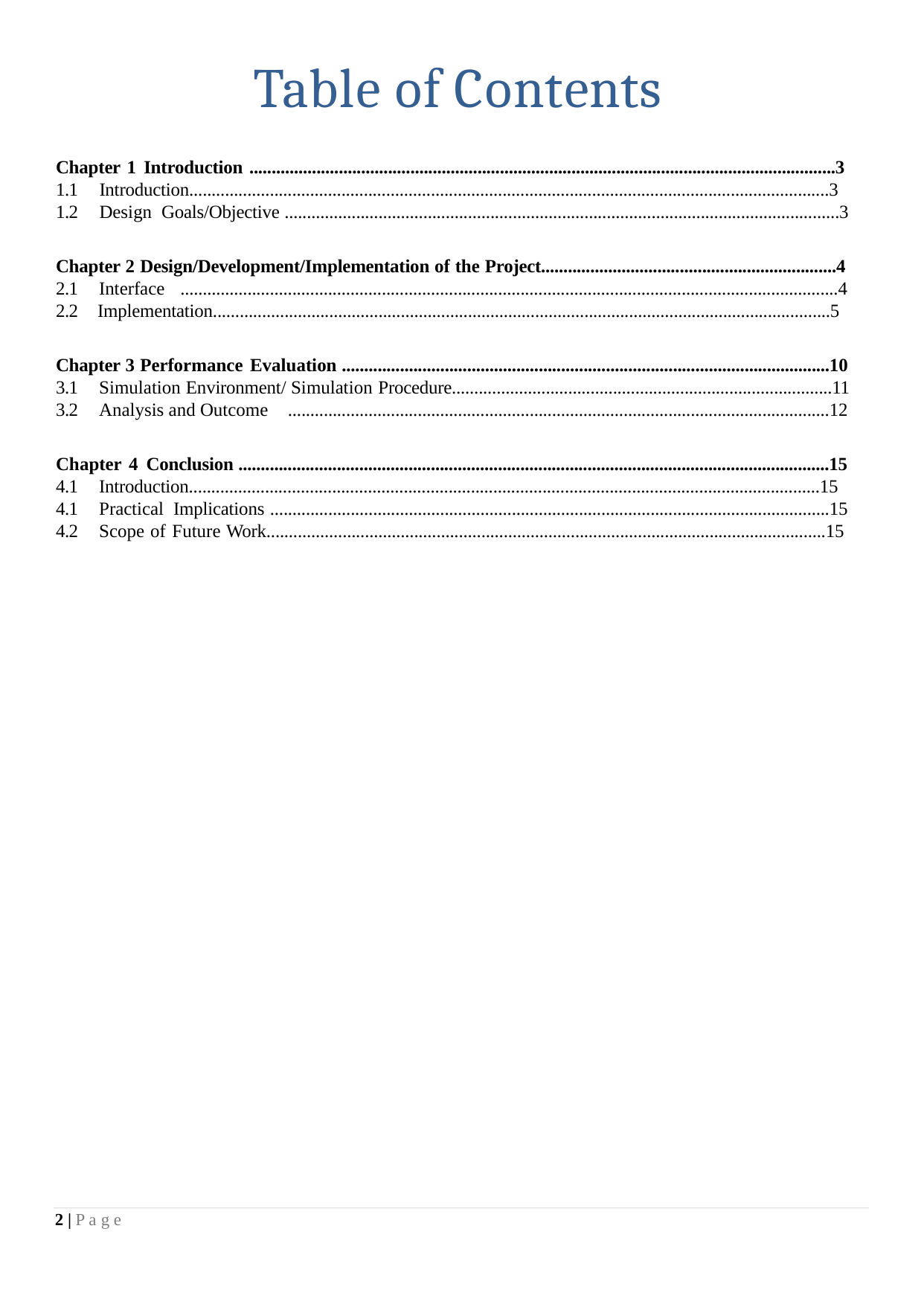

# Table of Contents
Chapter 1 Introduction ...................................................................................................................................3
1.1	Introduction...............................................................................................................................................3
1.2	Design Goals/Objective ............................................................................................................................3

Chapter 2 Design/Development/Implementation of the Project..................................................................4
2.1	Interface  ...................................................................................................................................................4
2.2	Implementation..........................................................................................................................................5

Chapter 3 Performance Evaluation .............................................................................................................10
3.1	Simulation Environment/ Simulation Procedure.....................................................................................11
3.2	Analysis and Outcome    .........................................................................................................................12

Chapter 4 Conclusion ....................................................................................................................................15
4.1	Introduction.............................................................................................................................................15
4.1	Practical Implications .............................................................................................................................15
4.2	Scope of Future Work.............................................................................................................................15

2 | P a g e